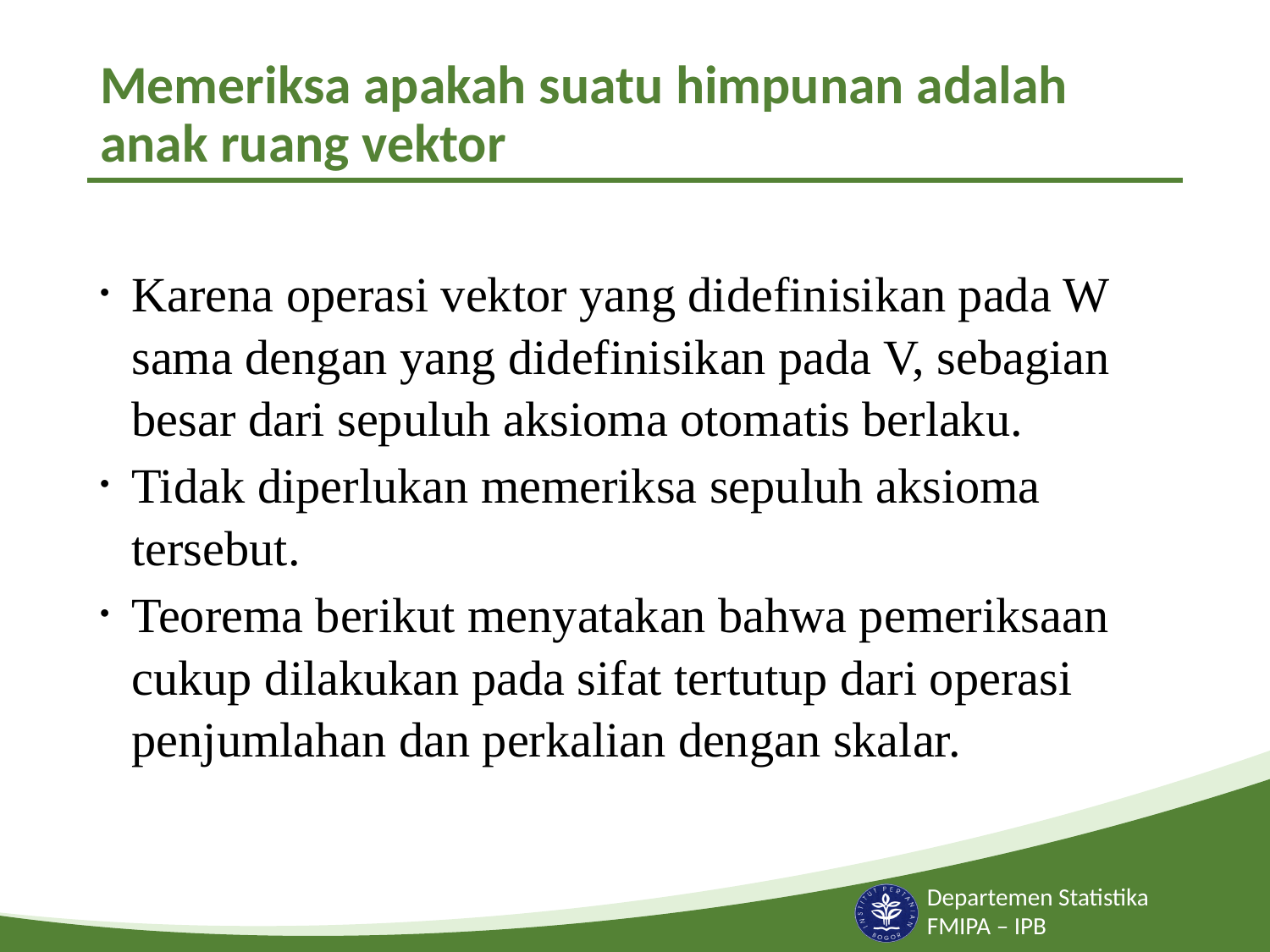

# Memeriksa apakah suatu himpunan adalah anak ruang vektor
Karena operasi vektor yang didefinisikan pada W sama dengan yang didefinisikan pada V, sebagian besar dari sepuluh aksioma otomatis berlaku.
Tidak diperlukan memeriksa sepuluh aksioma tersebut.
Teorema berikut menyatakan bahwa pemeriksaan cukup dilakukan pada sifat tertutup dari operasi penjumlahan dan perkalian dengan skalar.